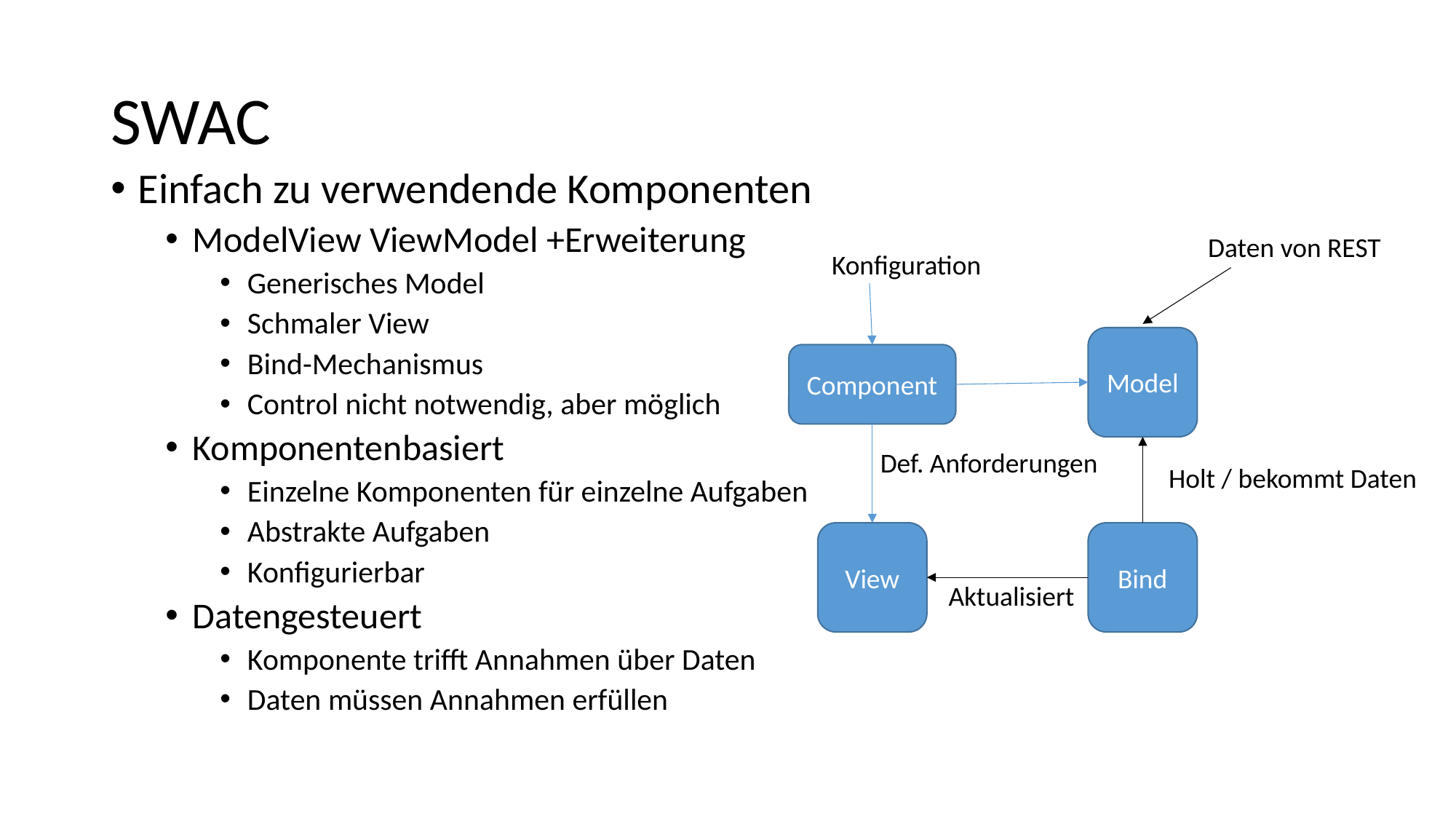

# SWAC
Einfach zu verwendende Komponenten
ModelView ViewModel +Erweiterung
Generisches Model
Schmaler View
Bind-Mechanismus
Control nicht notwendig, aber möglich
Komponentenbasiert
Einzelne Komponenten für einzelne Aufgaben
Abstrakte Aufgaben
Konfigurierbar
Datengesteuert
Komponente trifft Annahmen über Daten
Daten müssen Annahmen erfüllen
Daten von REST
Konfiguration
Model
Component
Def. Anforderungen
Holt / bekommt Daten
View
Bind
Aktualisiert